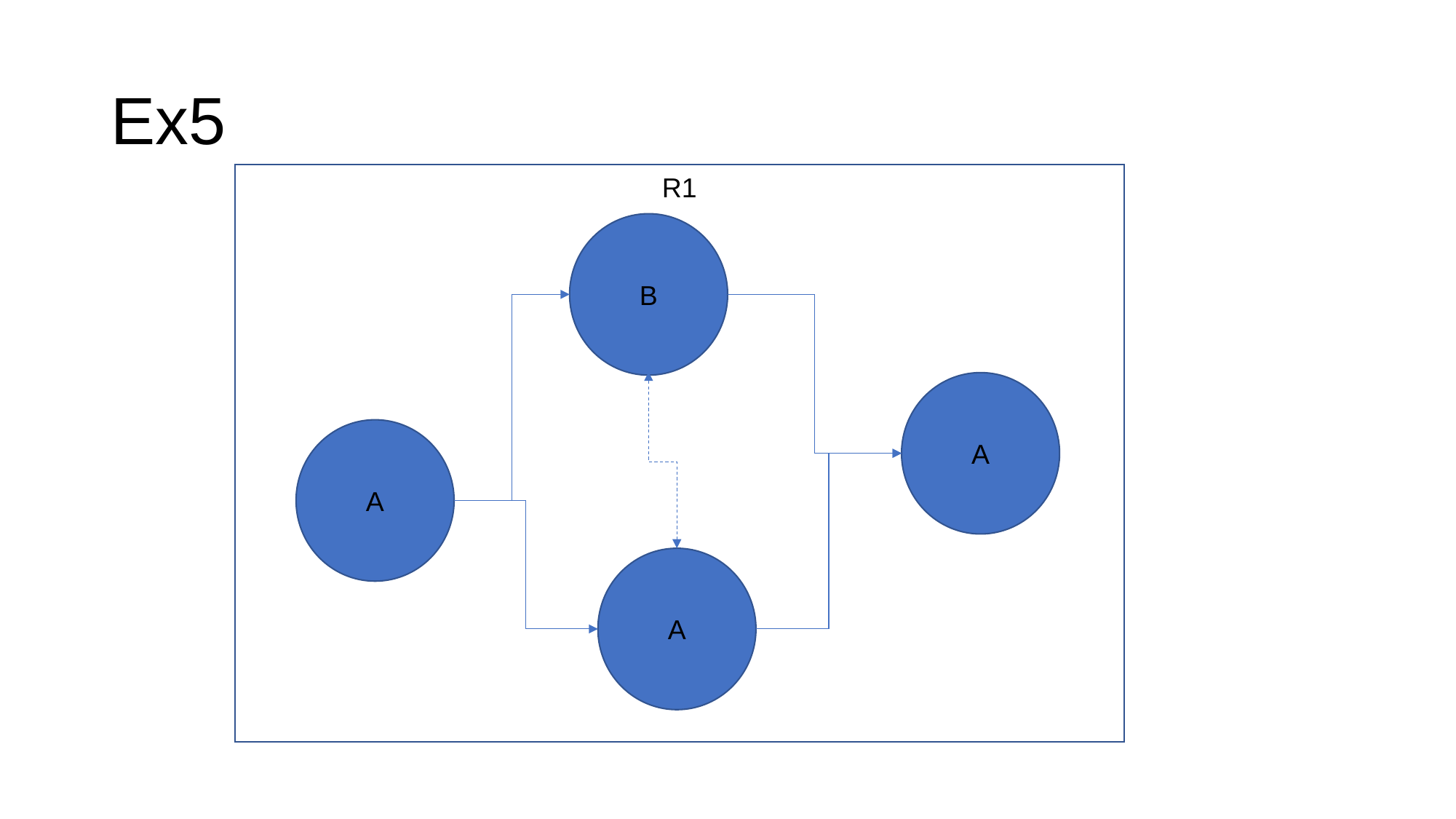

# Ex5
R1
B
A
A
A